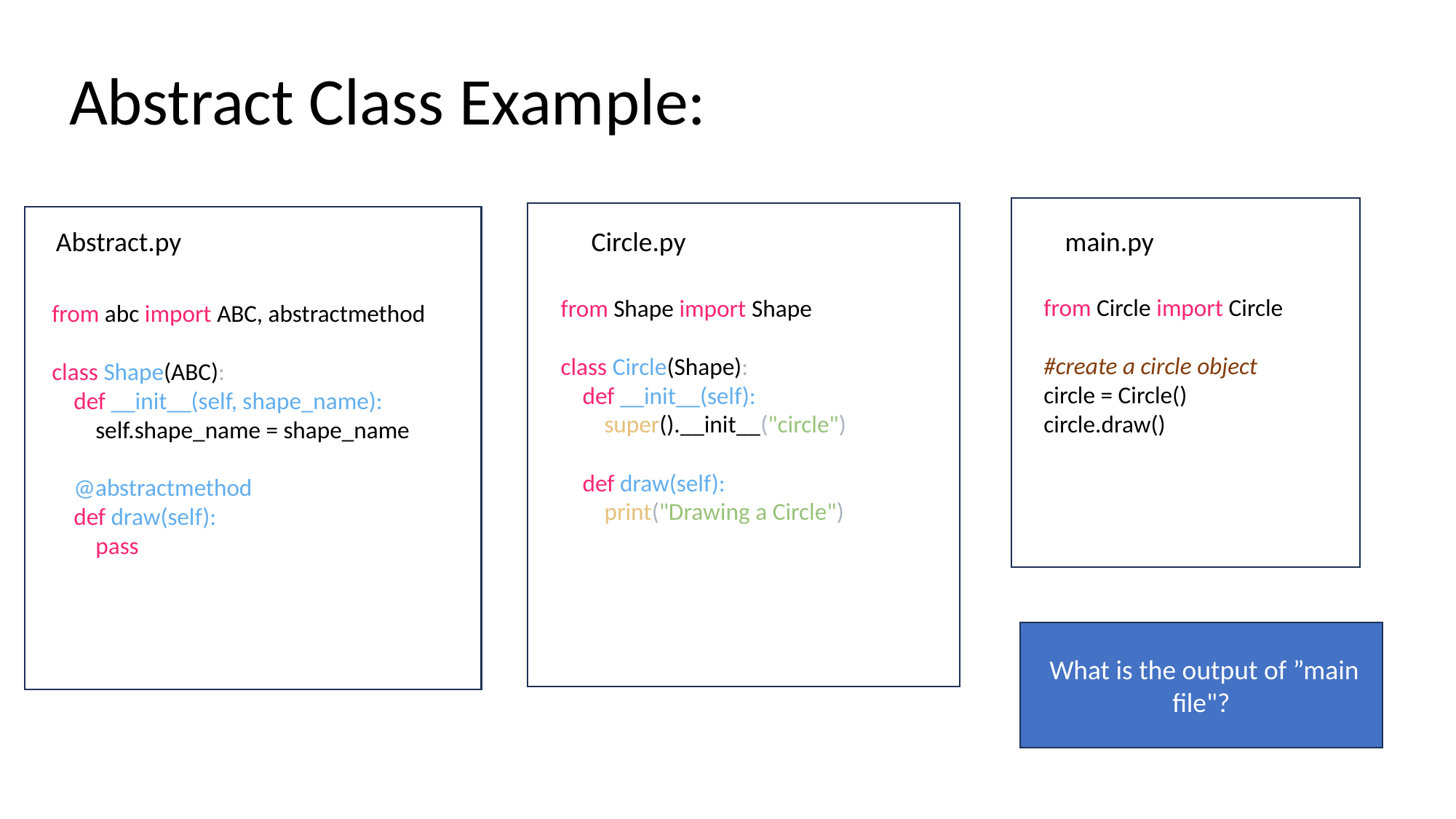

# Abstract Class Example:

Abstract.py
Circle.py
main.py
from Circle import Circle

#create a circle object
circle = Circle()
circle.draw()
from Shape import Shape
class Circle(Shape):
    def __init__(self):
        super().__init__("circle")

    def draw(self):
        print("Drawing a Circle")
from abc import ABC, abstractmethod

class Shape(ABC):
    def __init__(self, shape_name):
        self.shape_name = shape_name

    @abstractmethod
    def draw(self):
        pass
 What is the output of ”main file"?